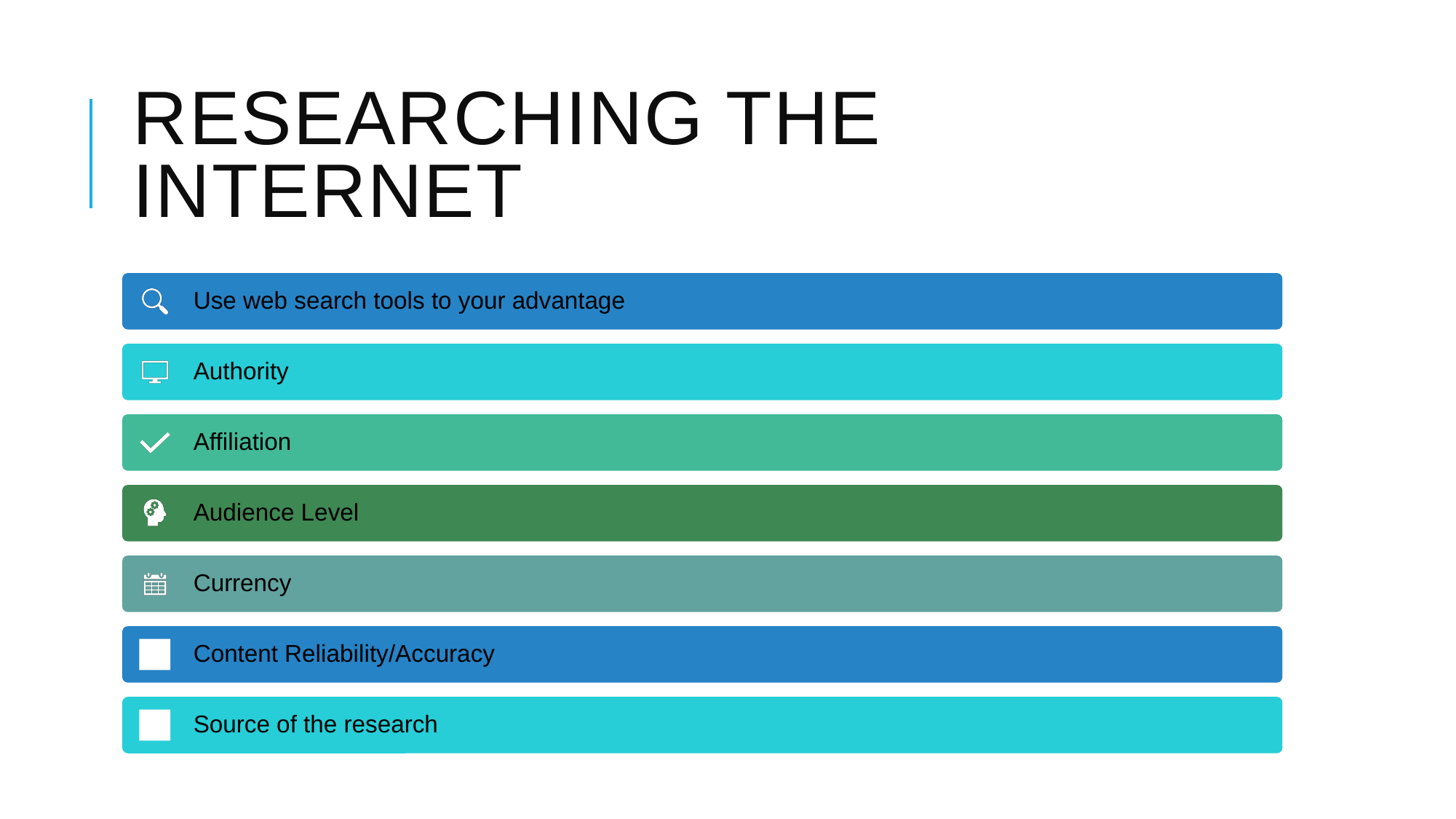

# Researching the Internet
Use web search tools to your advantage
Authority
Affiliation
Audience Level
Currency
Content Reliability/Accuracy
Source of the research